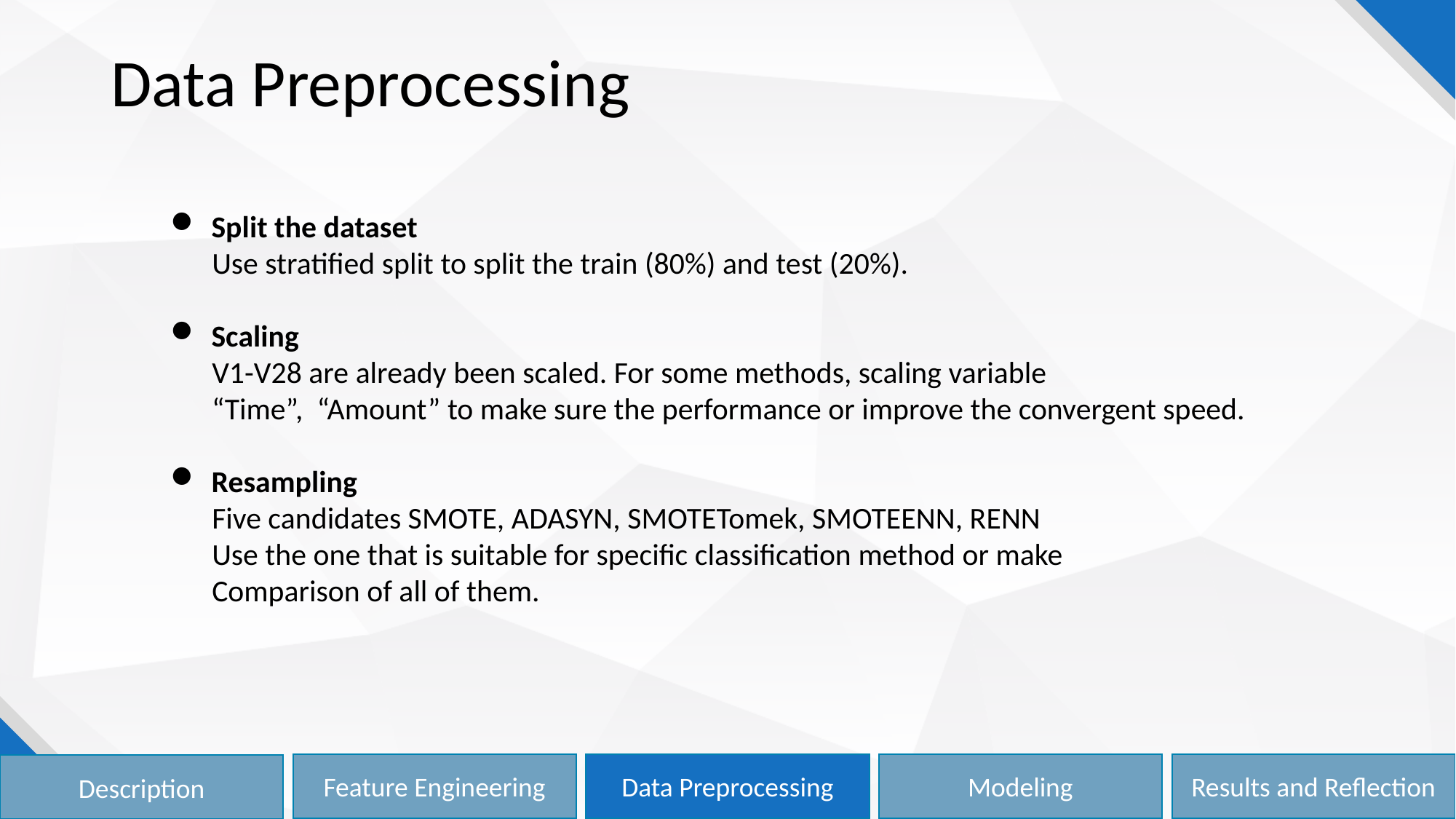

# Data Preprocessing
Split the dataset
      Use stratified split to split the train (80%) and test (20%).

Scaling
      V1-V28 are already been scaled. For some methods, scaling variable
      “Time”,  “Amount” to make sure the performance or improve the convergent speed.

Resampling
      Five candidates SMOTE, ADASYN, SMOTETomek, SMOTEENN, RENN
      Use the one that is suitable for specific classification method or make
      Comparison of all of them.

Results and Reflection
Feature Engineering
Data Preprocessing
Modeling
Description